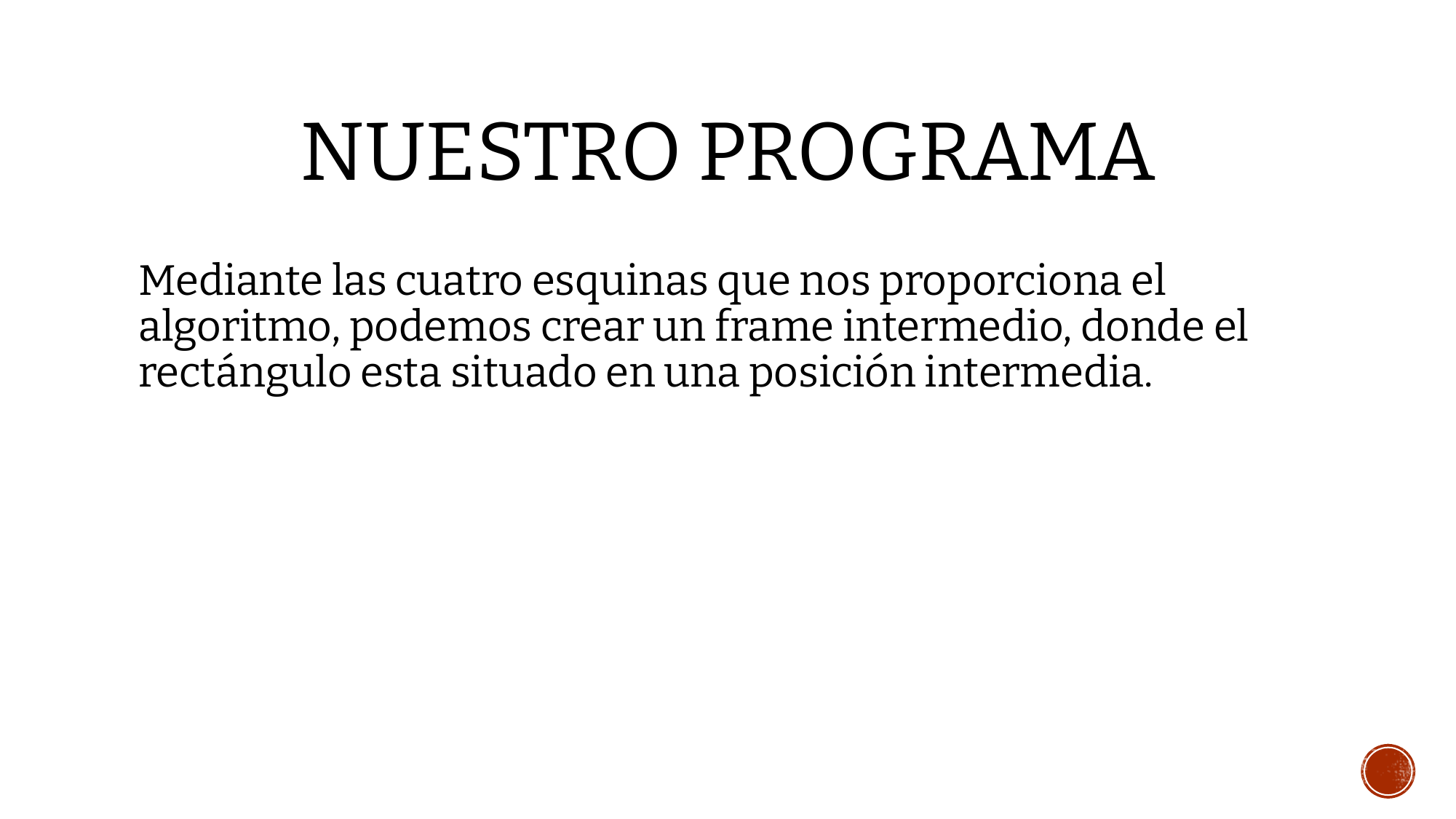

# Nuestro programa
Mediante las cuatro esquinas que nos proporciona el algoritmo, podemos crear un frame intermedio, donde el rectángulo esta situado en una posición intermedia.